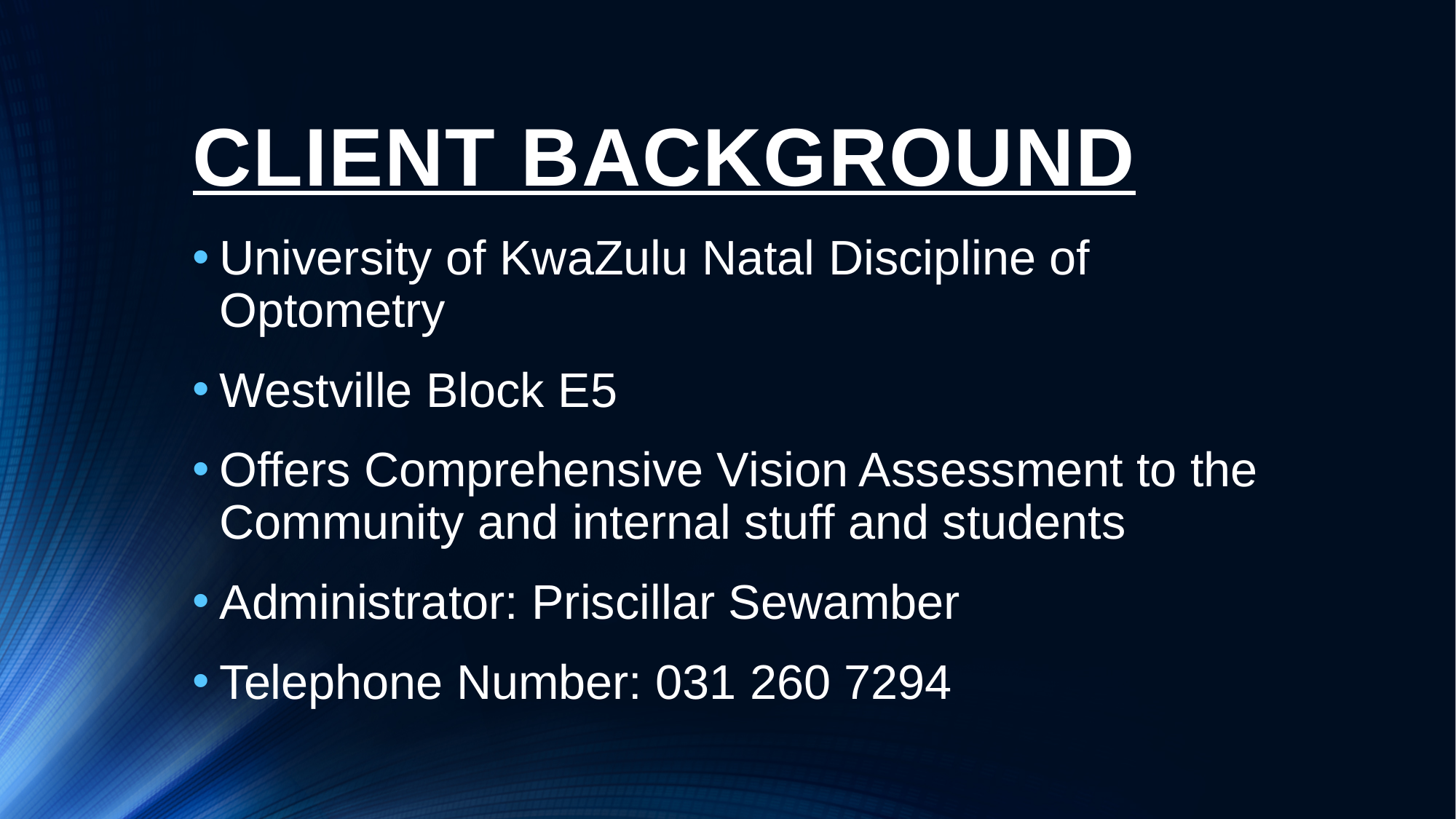

# CLIENT BACKGROUND
University of KwaZulu Natal Discipline of Optometry
Westville Block E5
Offers Comprehensive Vision Assessment to the Community and internal stuff and students
Administrator: Priscillar Sewamber
Telephone Number: 031 260 7294